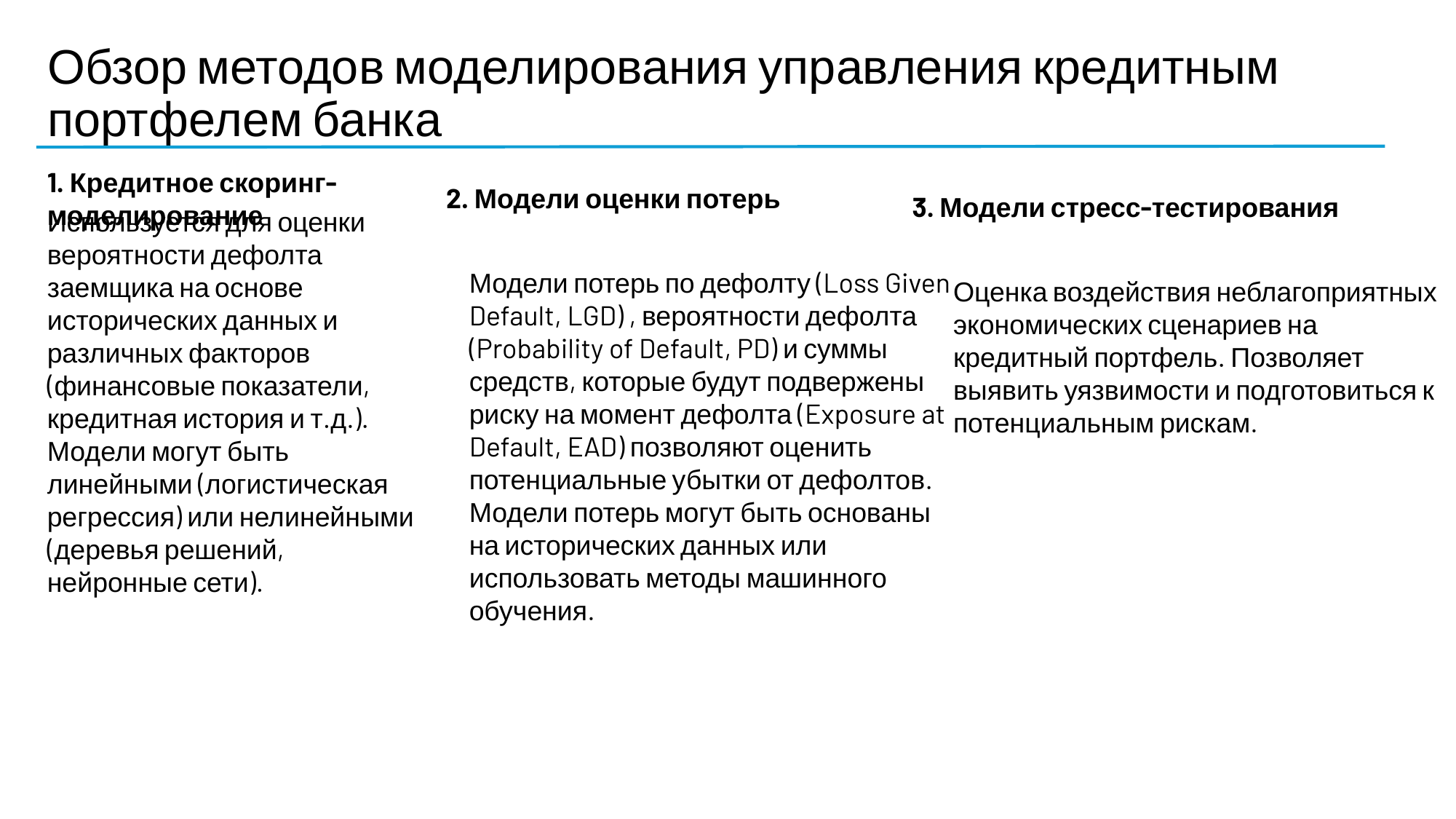

# Обзор методов моделирования управления кредитным портфелем банка
1. Кредитное скоринг-моделирование
2. Модели оценки потерь
3. Модели стресс-тестирования
Используется для оценки вероятности дефолта заемщика на основе исторических данных и различных факторов (финансовые показатели, кредитная история и т.д.). Модели могут быть линейными (логистическая регрессия) или нелинейными (деревья решений, нейронные сети).
Модели потерь по дефолту (Loss Given Default, LGD) , вероятности дефолта (Probability of Default, PD) и суммы средств, которые будут подвержены риску на момент дефолта (Exposure at Default, EAD) позволяют оценить потенциальные убытки от дефолтов. Модели потерь могут быть основаны на исторических данных или использовать методы машинного обучения.
Оценка воздействия неблагоприятных экономических сценариев на кредитный портфель. Позволяет выявить уязвимости и подготовиться к потенциальным рискам.